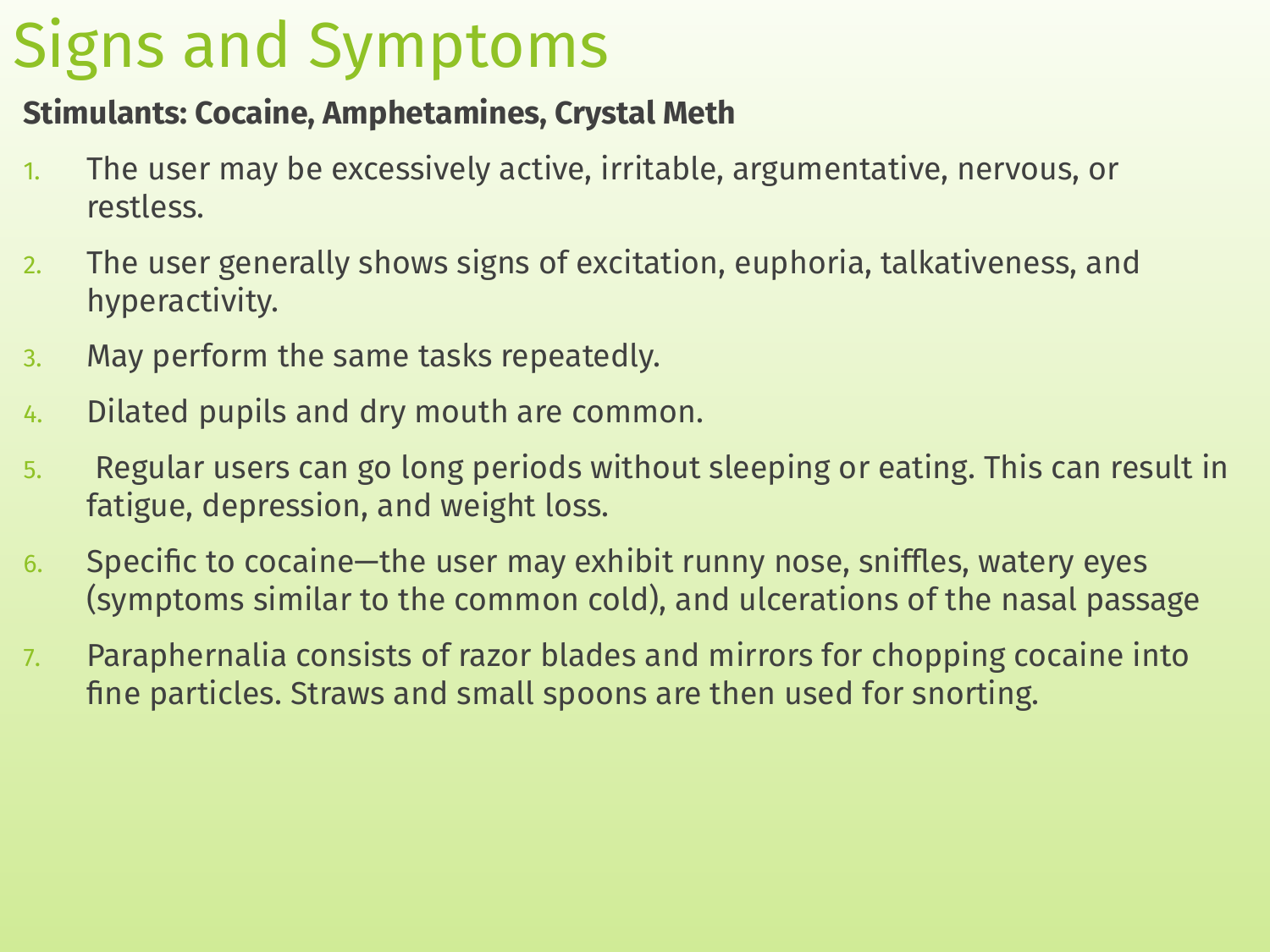

# Signs and Symptoms
Stimulants: Cocaine, Amphetamines, Crystal Meth
The user may be excessively active, irritable, argumentative, nervous, or restless.
The user generally shows signs of excitation, euphoria, talkativeness, and hyperactivity.
May perform the same tasks repeatedly.
Dilated pupils and dry mouth are common.
 Regular users can go long periods without sleeping or eating. This can result in fatigue, depression, and weight loss.
Specific to cocaine—the user may exhibit runny nose, sniffles, watery eyes (symptoms similar to the common cold), and ulcerations of the nasal passage
Paraphernalia consists of razor blades and mirrors for chopping cocaine into fine particles. Straws and small spoons are then used for snorting.

17